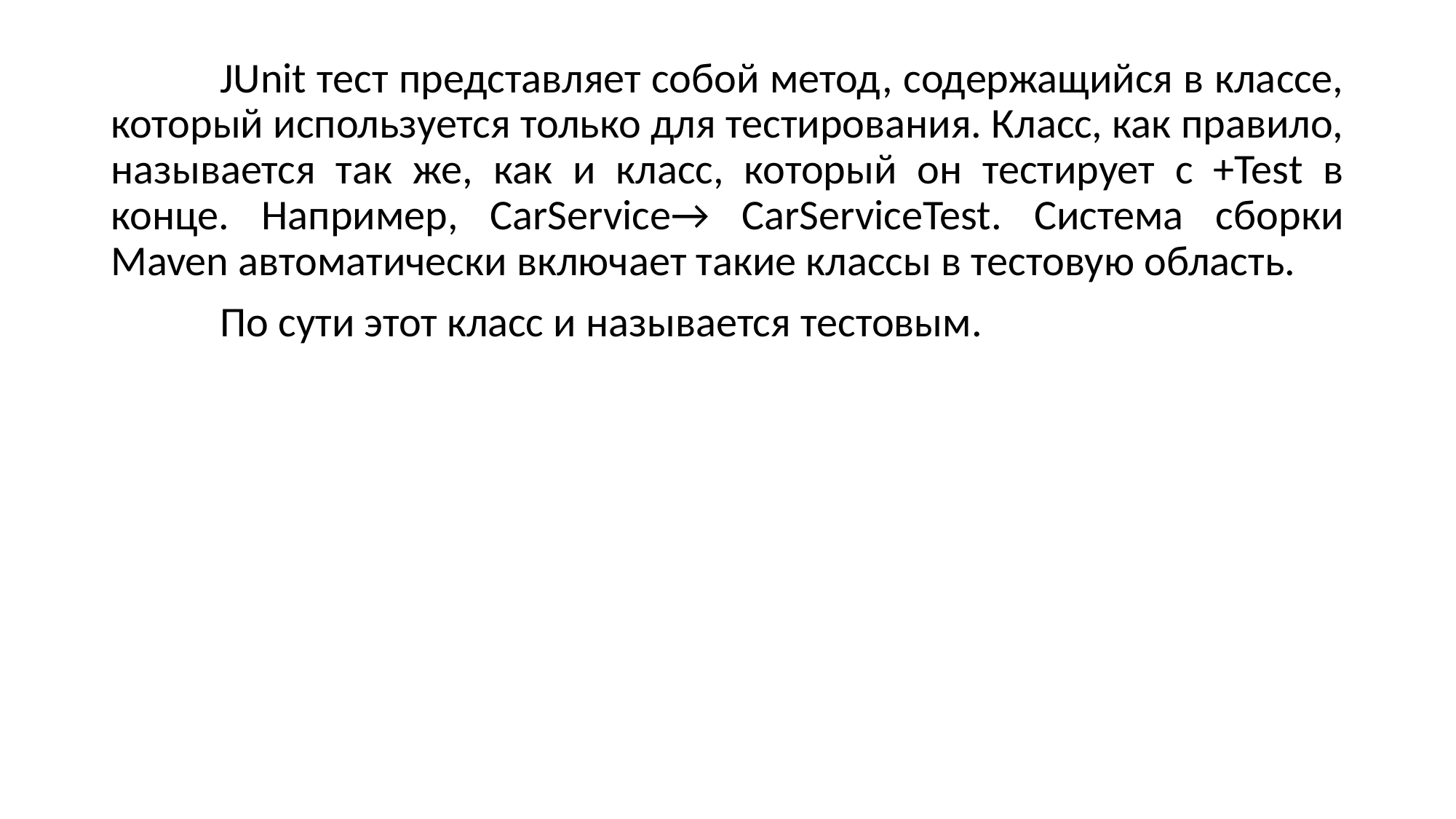

JUnit тест представляет собой метод, содержащийся в классе, который используется только для тестирования. Класс, как правило, называется так же, как и класс, который он тестирует с +Test в конце. Например, CarService→ CarServiceTest. Система сборки Maven автоматически включает такие классы в тестовую область.
	По сути этот класс и называется тестовым.